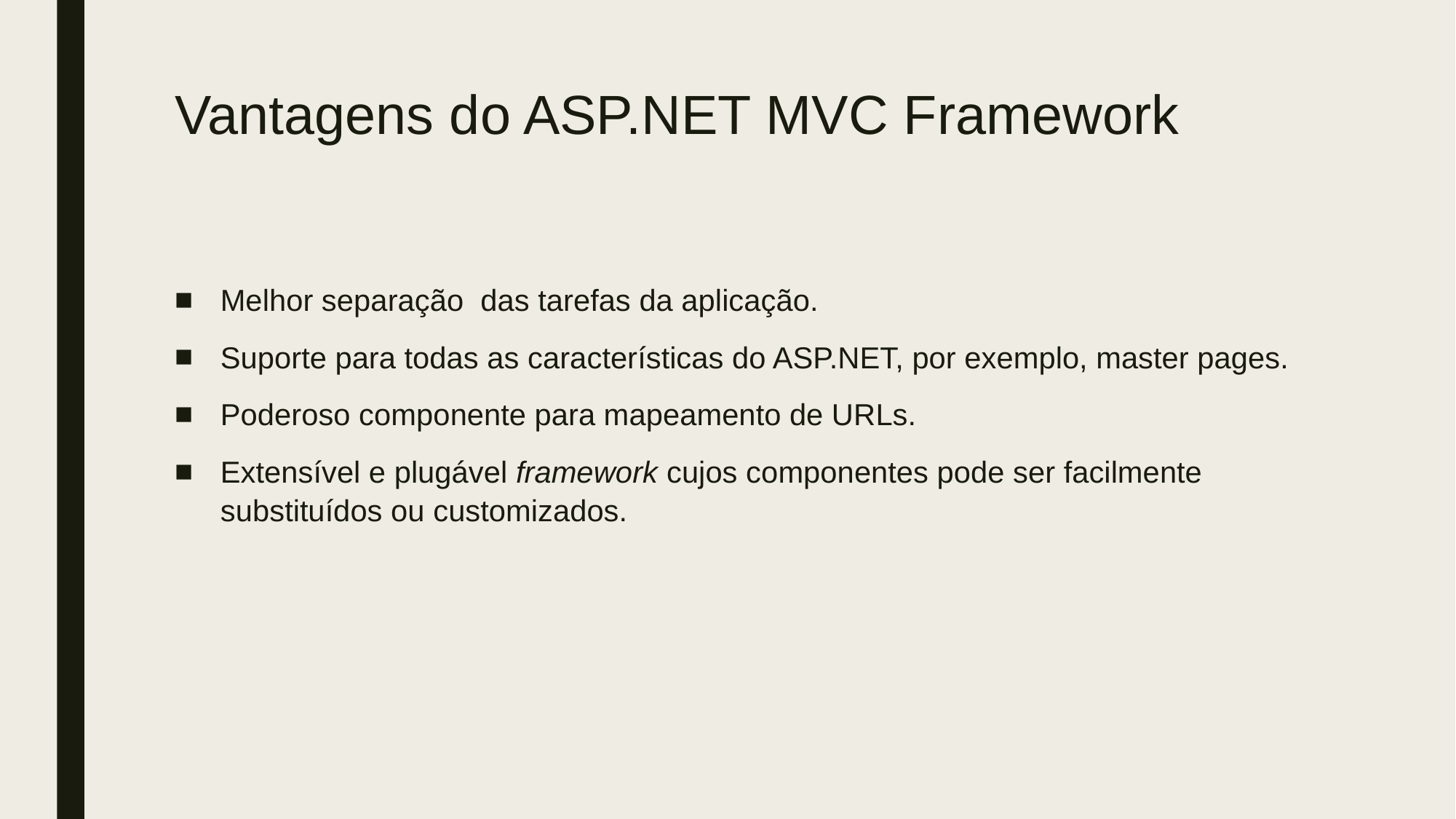

# Vantagens do ASP.NET MVC Framework
Melhor separação  das tarefas da aplicação.
Suporte para todas as características do ASP.NET, por exemplo, master pages.
Poderoso componente para mapeamento de URLs.
Extensível e plugável framework cujos componentes pode ser facilmente substituídos ou customizados.